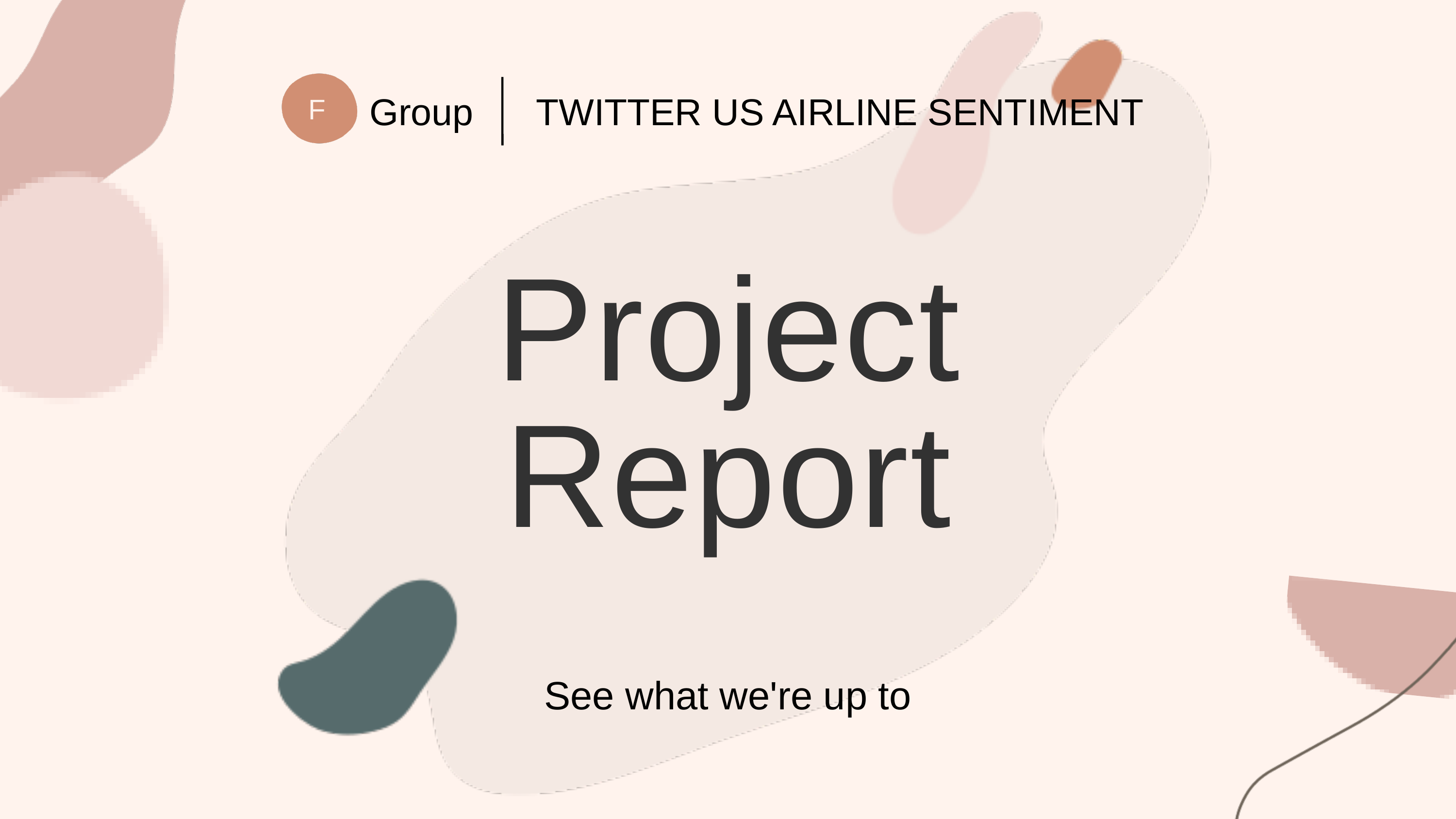

Group
TWITTER US AIRLINE SENTIMENT
F

Project
Report

See what we're up to